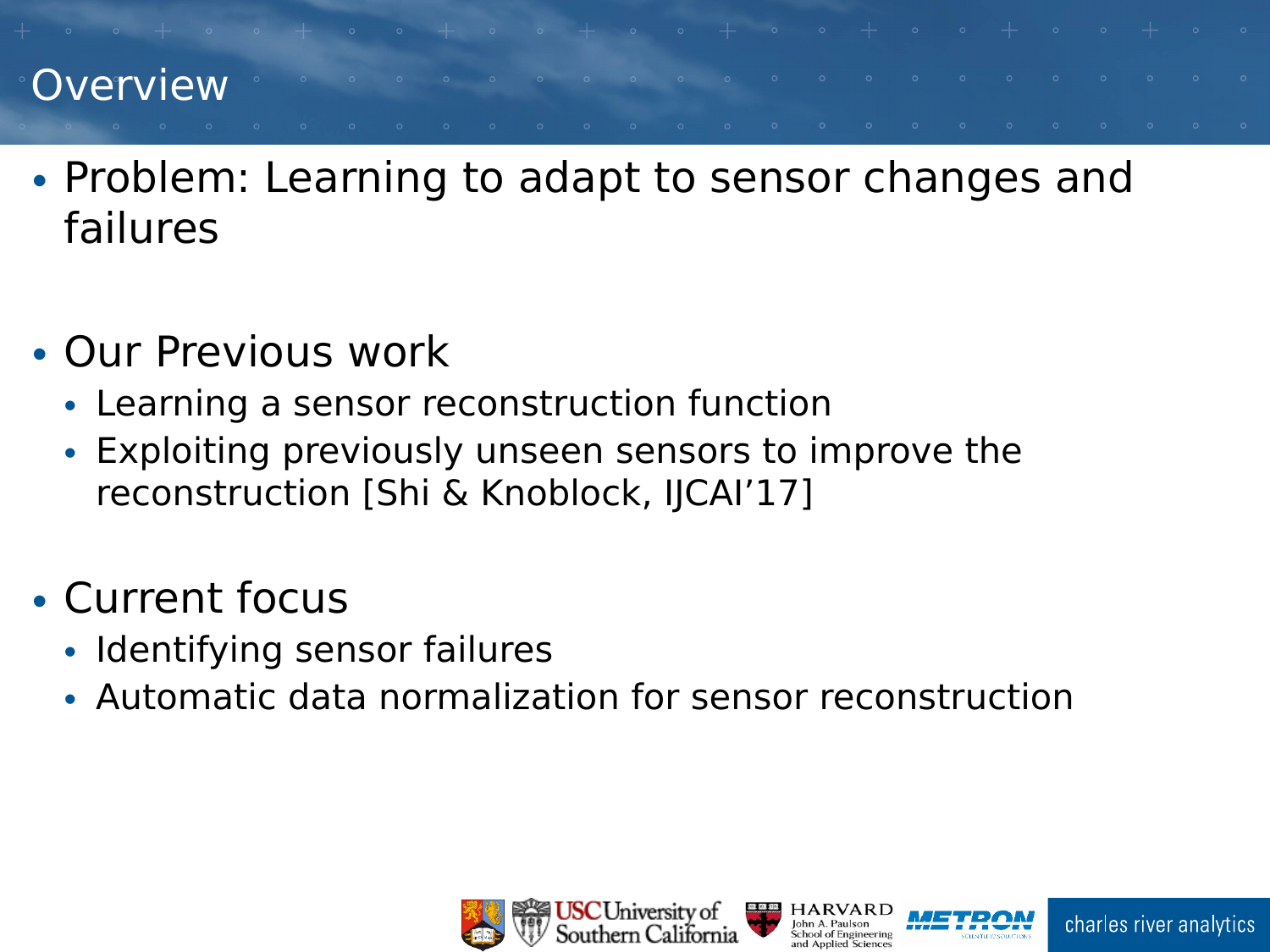

# Overview
Problem: Learning to adapt to sensor changes and failures

Our Previous work
Learning a sensor reconstruction function
Exploiting previously unseen sensors to improve the reconstruction [Shi & Knoblock, IJCAI’17]

Current focus
Identifying sensor failures
Automatic data normalization for sensor reconstruction